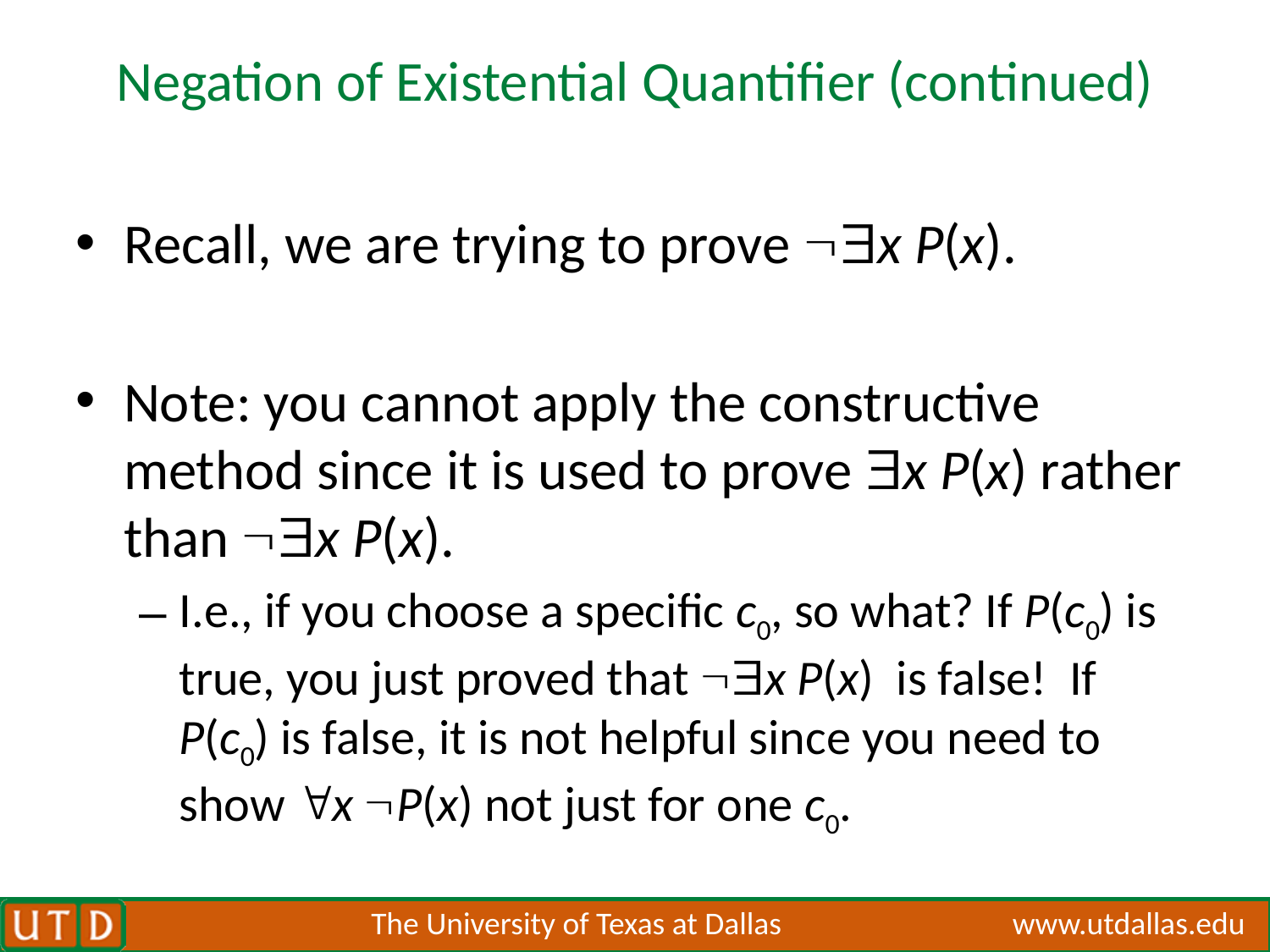

# Negation of Existential Quantifier (continued)
Recall, we are trying to prove ¬∃x P(x).

Note: you cannot apply the constructive method since it is used to prove ∃x P(x) rather than ¬∃x P(x).
I.e., if you choose a specific c0, so what? If P(c0) is true, you just proved that ¬∃x P(x)  is false!  If  P(c0) is false, it is not helpful since you need to show ∀x ¬P(x) not just for one c0.